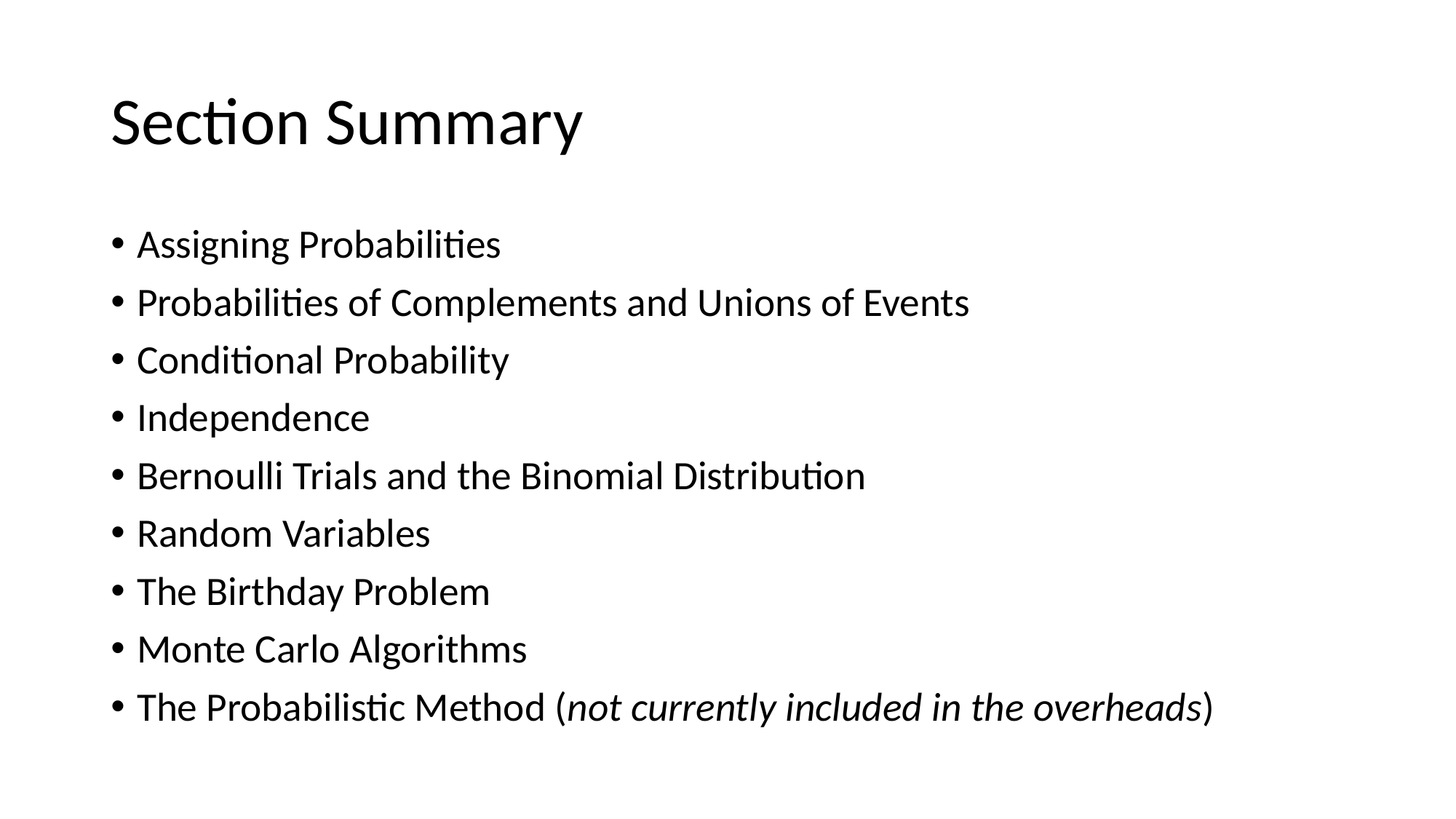

# Section Summary
Assigning Probabilities
Probabilities of Complements and Unions of Events
Conditional Probability
Independence
Bernoulli Trials and the Binomial Distribution
Random Variables
The Birthday Problem
Monte Carlo Algorithms
The Probabilistic Method (not currently included in the overheads)